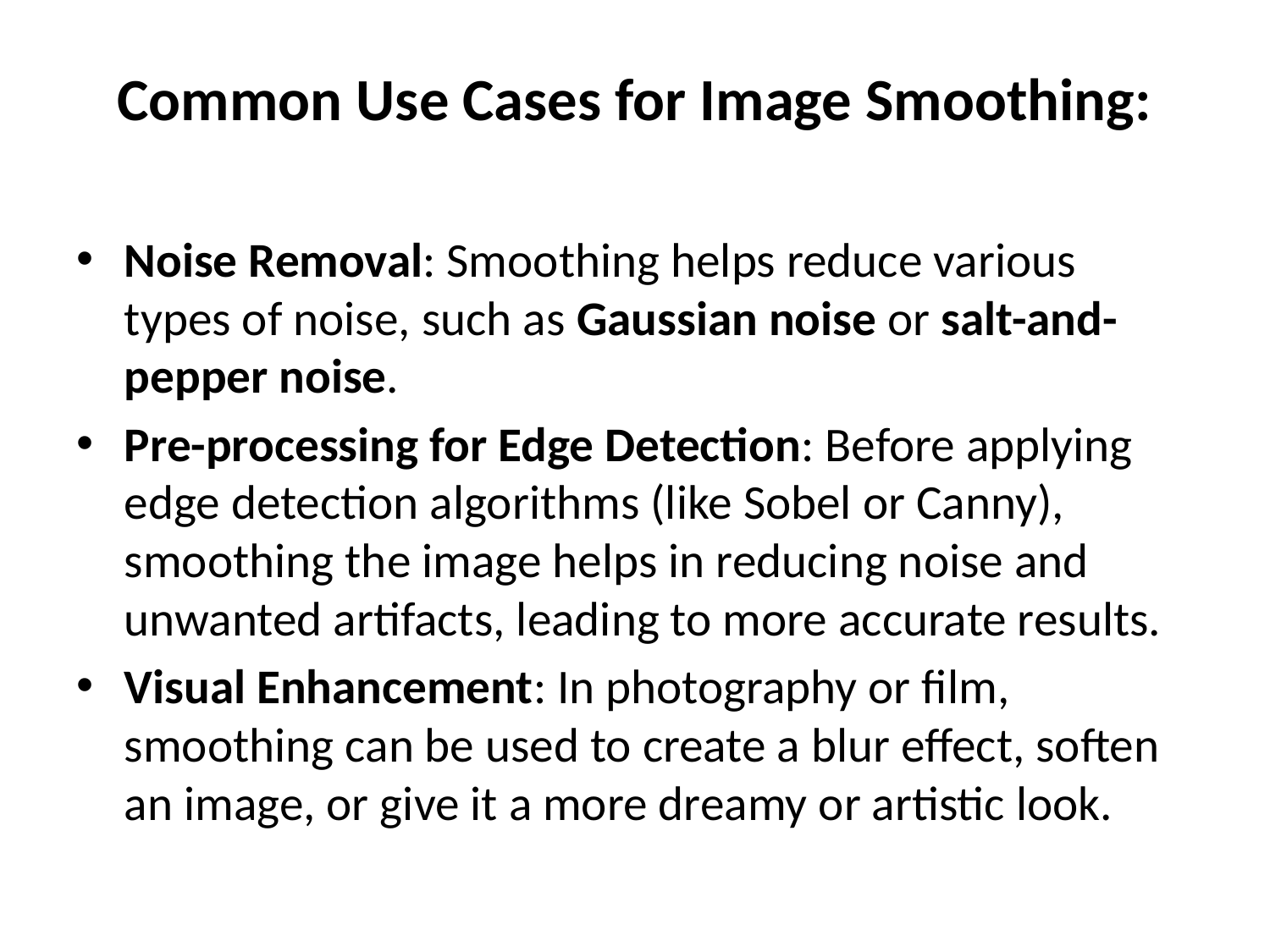

# Common Use Cases for Image Smoothing:
Noise Removal: Smoothing helps reduce various types of noise, such as Gaussian noise or salt-and-pepper noise.
Pre-processing for Edge Detection: Before applying edge detection algorithms (like Sobel or Canny), smoothing the image helps in reducing noise and unwanted artifacts, leading to more accurate results.
Visual Enhancement: In photography or film, smoothing can be used to create a blur effect, soften an image, or give it a more dreamy or artistic look.